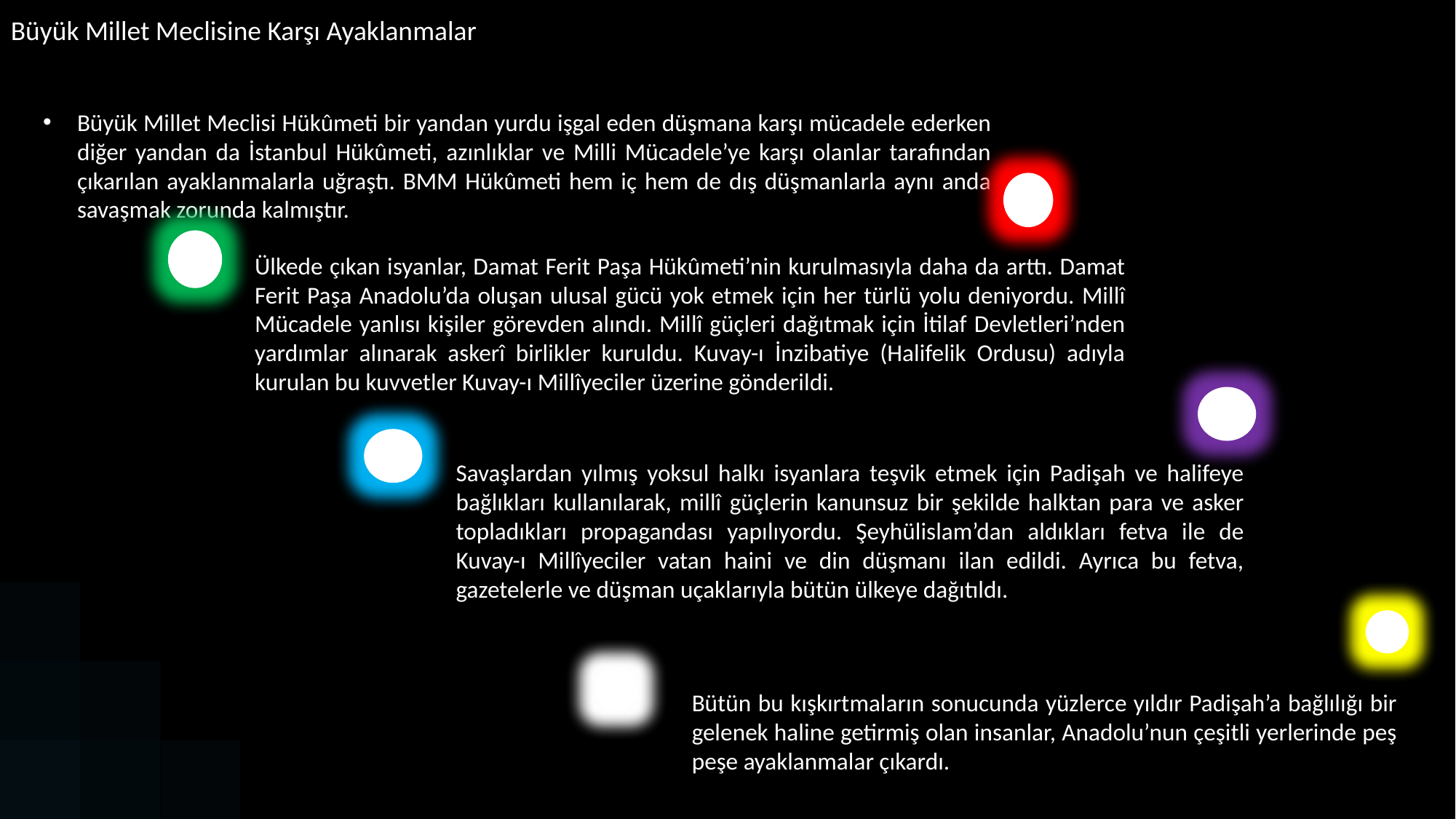

Büyük Millet Meclisine Karşı Ayaklanmalar
Büyük Millet Meclisi Hükûmeti bir yandan yurdu işgal eden düşmana karşı mücadele ederken diğer yandan da İstanbul Hükûmeti, azınlıklar ve Milli Mücadele’ye karşı olanlar tarafından çıkarılan ayaklanmalarla uğraştı. BMM Hükûmeti hem iç hem de dış düşmanlarla aynı anda savaşmak zorunda kalmıştır.

Ülkede çıkan isyanlar, Damat Ferit Paşa Hükûmeti’nin kurulmasıyla daha da arttı. Damat Ferit Paşa Anadolu’da oluşan ulusal gücü yok etmek için her türlü yolu deniyordu. Millî Mücadele yanlısı kişiler görevden alındı. Millî güçleri dağıtmak için İtilaf Devletleri’nden yardımlar alınarak askerî birlikler kuruldu. Kuvay-ı İnzibatiye (Halifelik Ordusu) adıyla kurulan bu kuvvetler Kuvay-ı Millîyeciler üzerine gönderildi.

Savaşlardan yılmış yoksul halkı isyanlara teşvik etmek için Padişah ve halifeye bağlıkları kullanılarak, millî güçlerin kanunsuz bir şekilde halktan para ve asker topladıkları propagandası yapılıyordu. Şeyhülislam’dan aldıkları fetva ile de Kuvay-ı Millîyeciler vatan haini ve din düşmanı ilan edildi. Ayrıca bu fetva, gazetelerle ve düşman uçaklarıyla bütün ülkeye dağıtıldı.

Bütün bu kışkırtmaların sonucunda yüzlerce yıldır Padişah’a bağlılığı bir gelenek haline getirmiş olan insanlar, Anadolu’nun çeşitli yerlerinde peş peşe ayaklanmalar çıkardı.